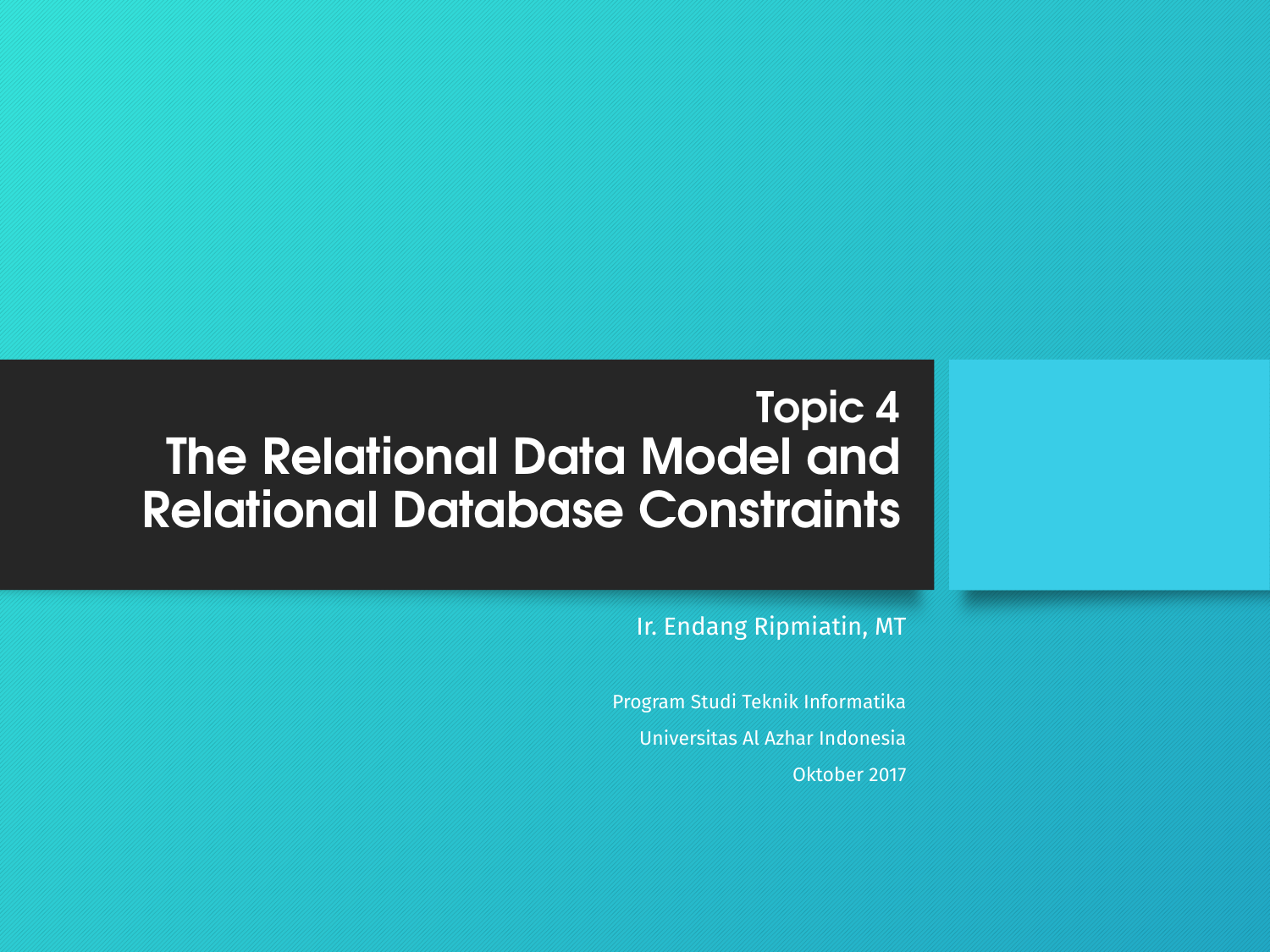

# Topic 4 The Relational Data Model and Relational Database Constraints
Ir. Endang Ripmiatin, MT

Program Studi Teknik Informatika
Universitas Al Azhar Indonesia
Oktober 2017